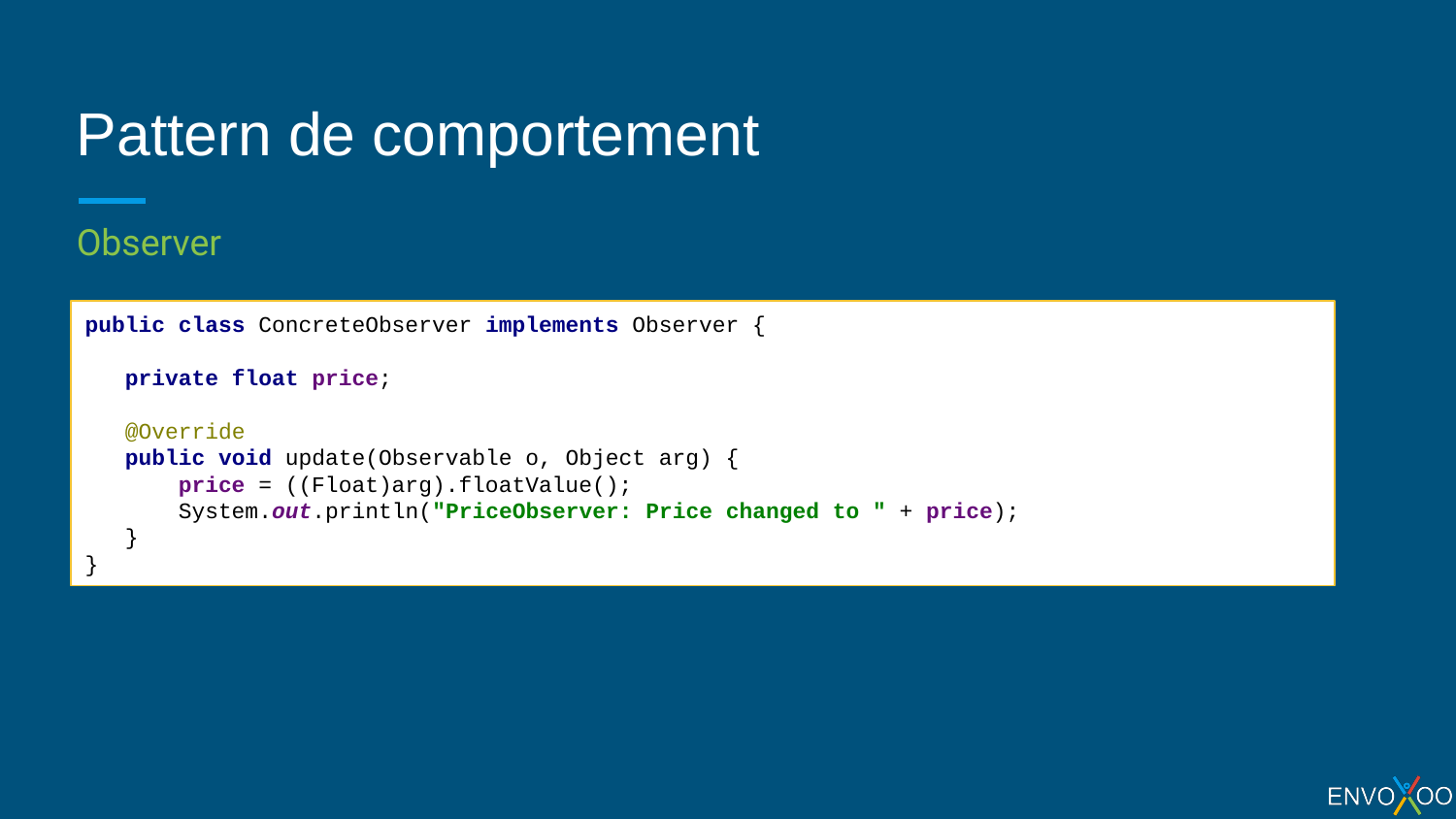

# Pattern de comportement
Observer

public class ConcreteObserver implements Observer {

   private float price;

   @Override
   public void update(Observable o, Object arg) {
       price = ((Float)arg).floatValue();
       System.out.println("PriceObserver: Price changed to " + price);
   }
}